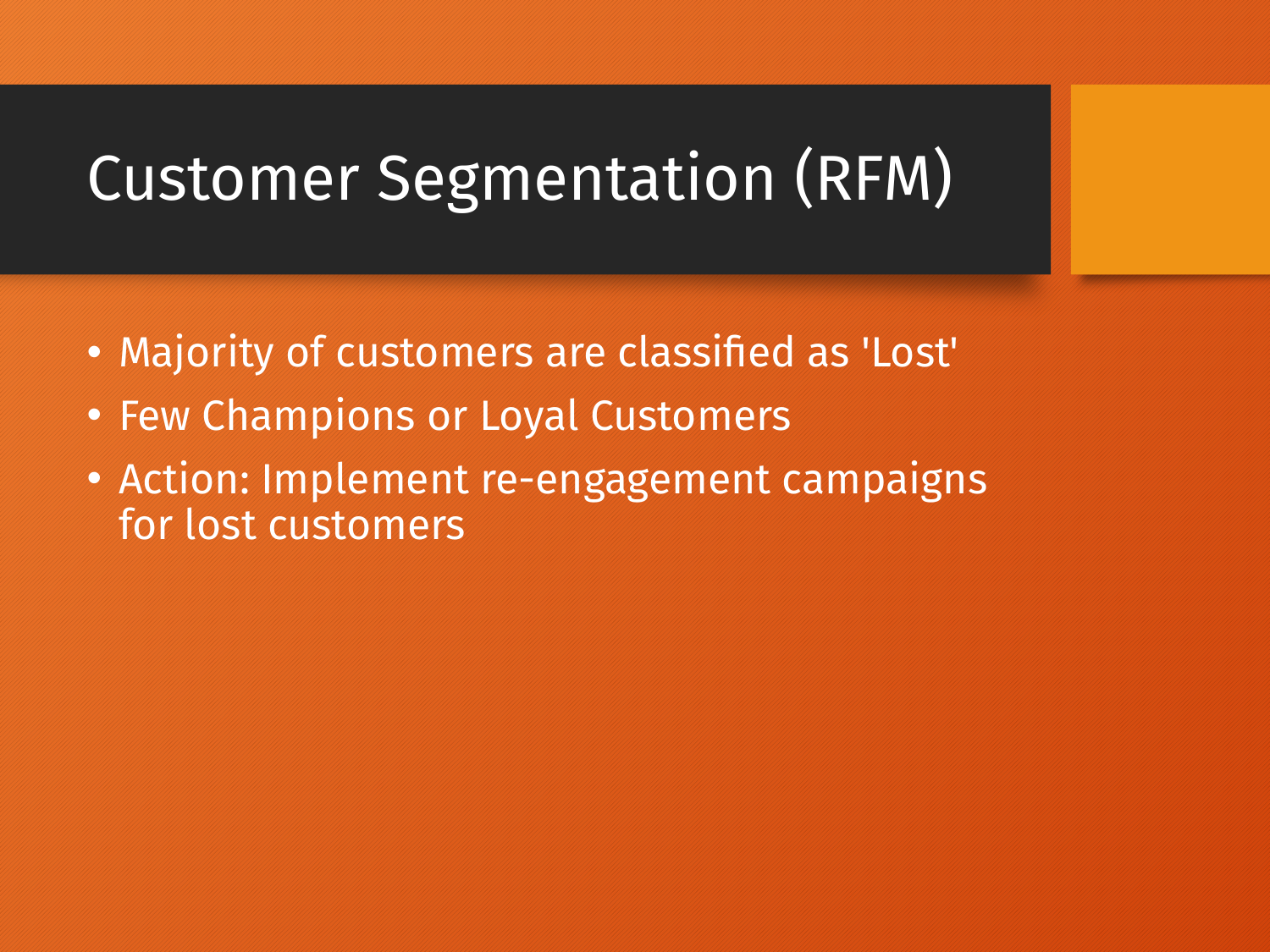

# Customer Segmentation (RFM)
Majority of customers are classified as 'Lost'
Few Champions or Loyal Customers
Action: Implement re-engagement campaigns for lost customers